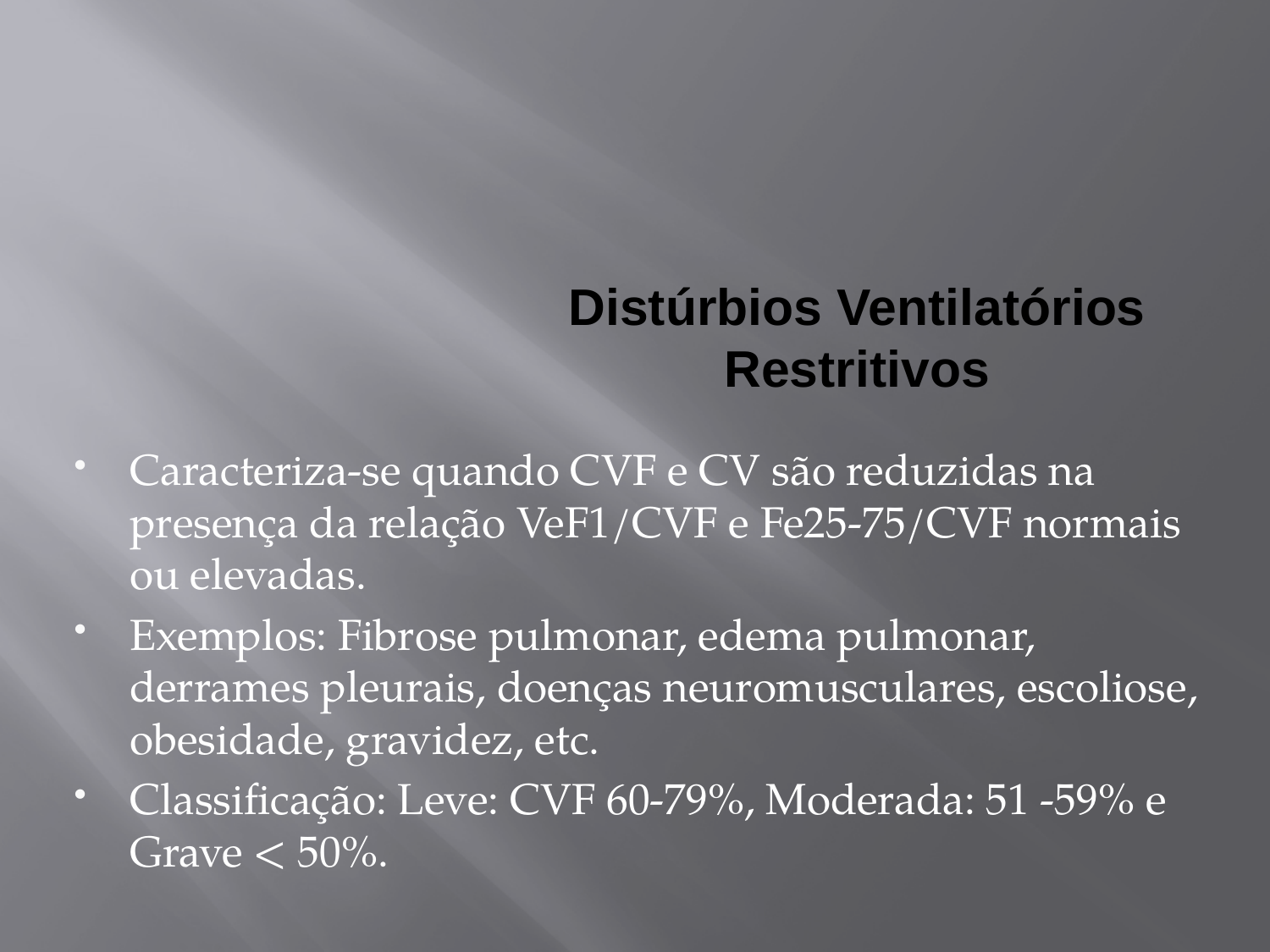

# Distúrbios Ventilatórios Restritivos
Caracteriza-se quando CVF e CV são reduzidas na presença da relação VeF1/CVF e Fe25-75/CVF normais ou elevadas.
Exemplos: Fibrose pulmonar, edema pulmonar, derrames pleurais, doenças neuromusculares, escoliose, obesidade, gravidez, etc.
Classificação: Leve: CVF 60-79%, Moderada: 51 -59% e Grave < 50%.